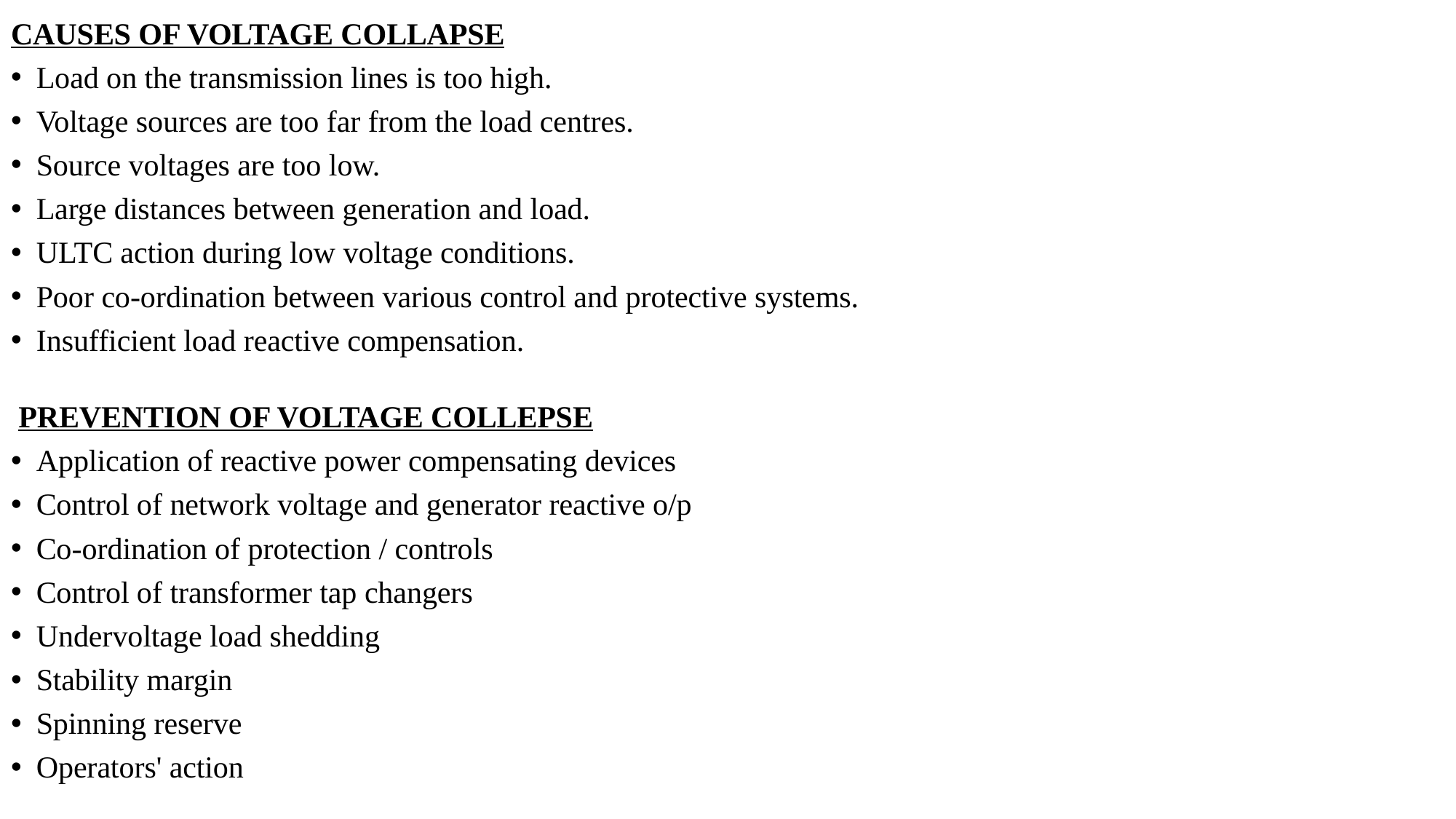

CAUSES OF VOLTAGE COLLAPSE
Load on the transmission lines is too high.
Voltage sources are too far from the load centres.
Source voltages are too low.
Large distances between generation and load.
ULTC action during low voltage conditions.
Poor co-ordination between various control and protective systems.
Insufficient load reactive compensation.
 PREVENTION OF VOLTAGE COLLEPSE
Application of reactive power compensating devices
Control of network voltage and generator reactive o/p
Co-ordination of protection / controls
Control of transformer tap changers
Undervoltage load shedding
Stability margin
Spinning reserve
Operators' action

#